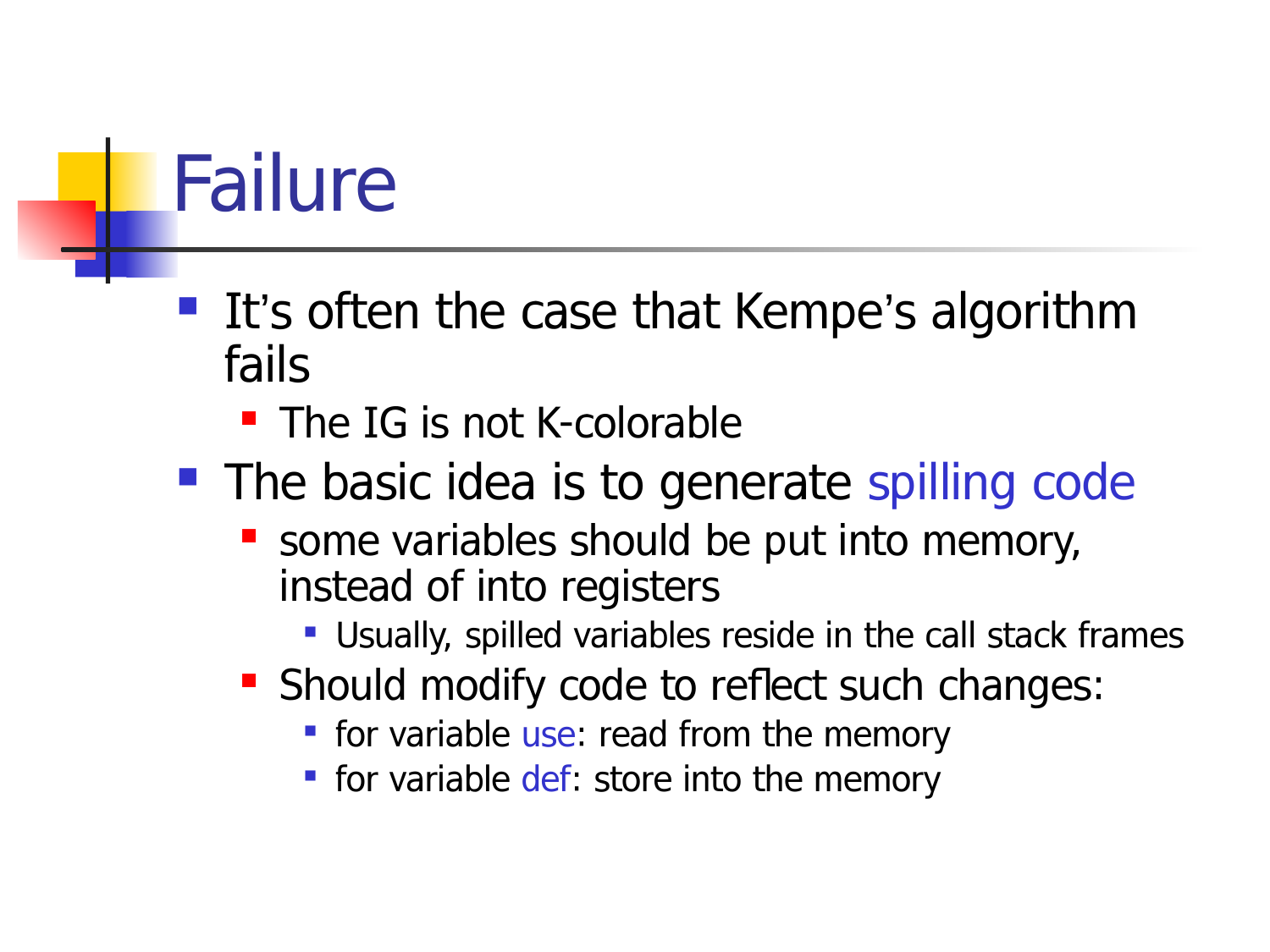

# Failure
It’s often the case that Kempe’s algorithm fails
The IG is not K-colorable
The basic idea is to generate spilling code
some variables should be put into memory, instead of into registers
Usually, spilled variables reside in the call stack frames
Should modify code to reflect such changes:
for variable use: read from the memory
for variable def: store into the memory